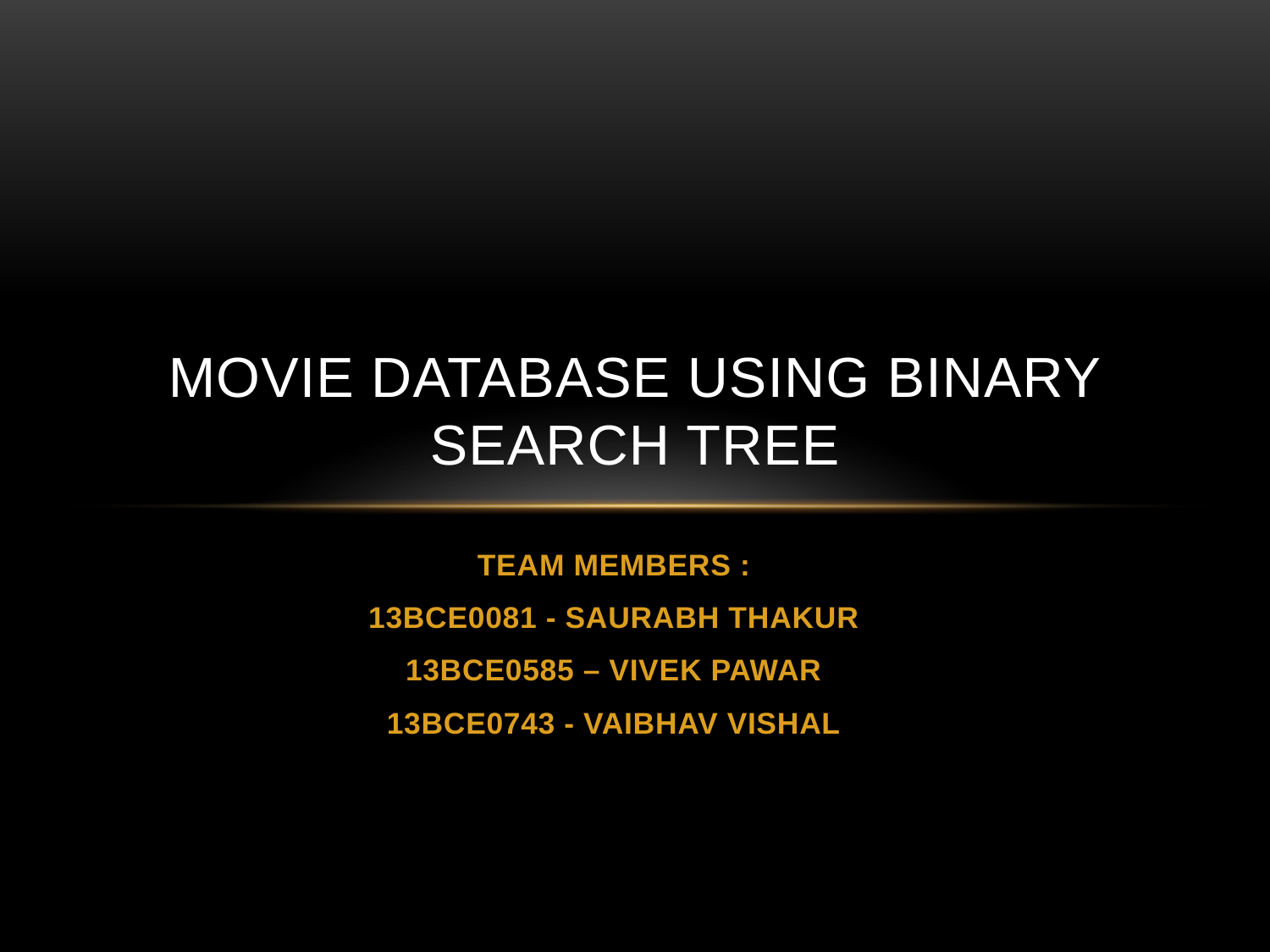

# MOVIE DATABASE USING BINARY SEARCH TREE
TEAM MEMBERS :
13BCE0081 - SAURABH THAKUR
13BCE0585 – VIVEK PAWAR
13BCE0743 - VAIBHAV VISHAL